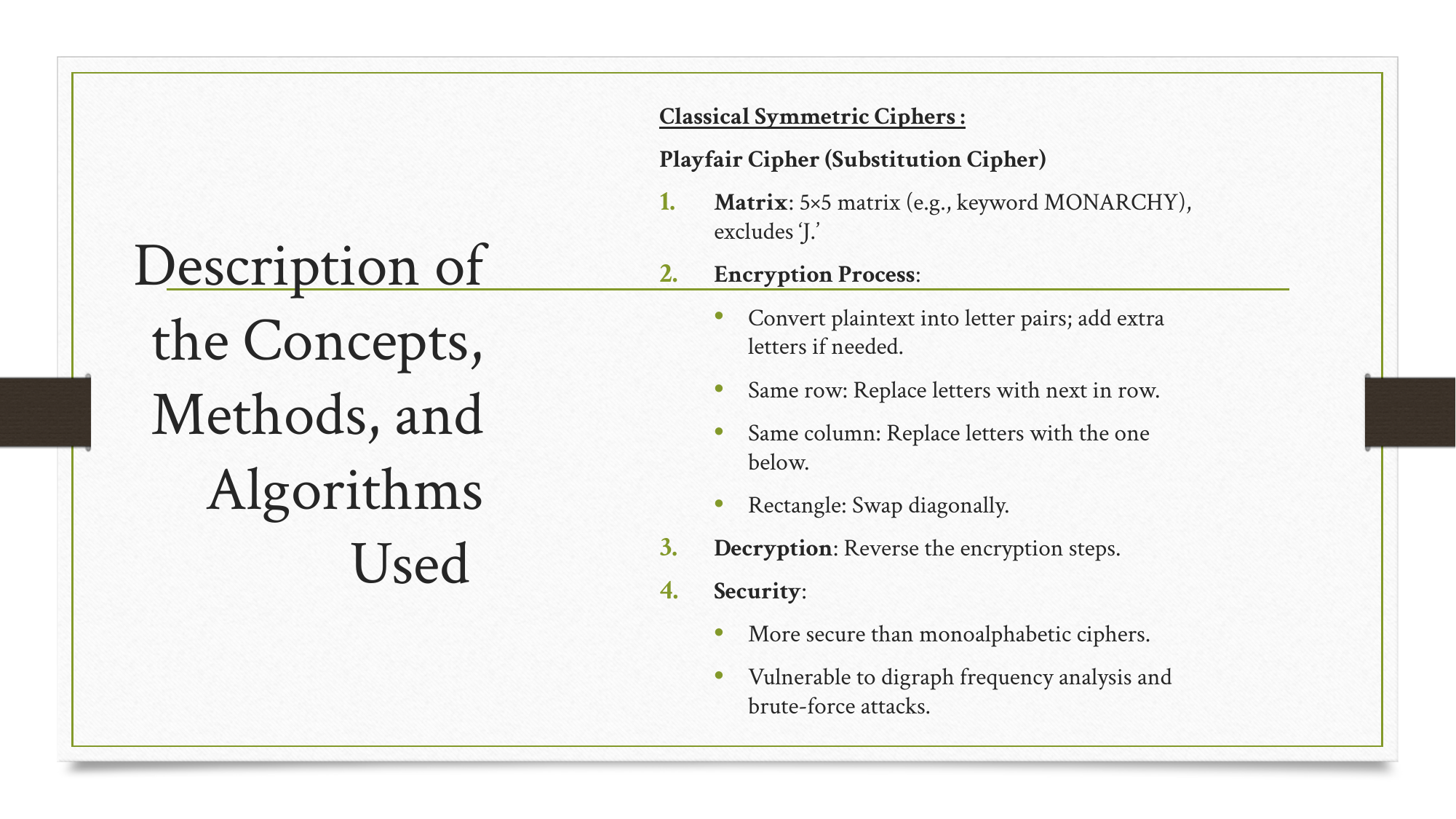

# Description of the Concepts, Methods, and Algorithms Used
Classical Symmetric Ciphers :
Playfair Cipher (Substitution Cipher)
Matrix: 5×5 matrix (e.g., keyword MONARCHY), excludes ‘J.’
Encryption Process:
Convert plaintext into letter pairs; add extra letters if needed.
Same row: Replace letters with next in row.
Same column: Replace letters with the one below.
Rectangle: Swap diagonally.
Decryption: Reverse the encryption steps.
Security:
More secure than monoalphabetic ciphers.
Vulnerable to digraph frequency analysis and brute-force attacks.